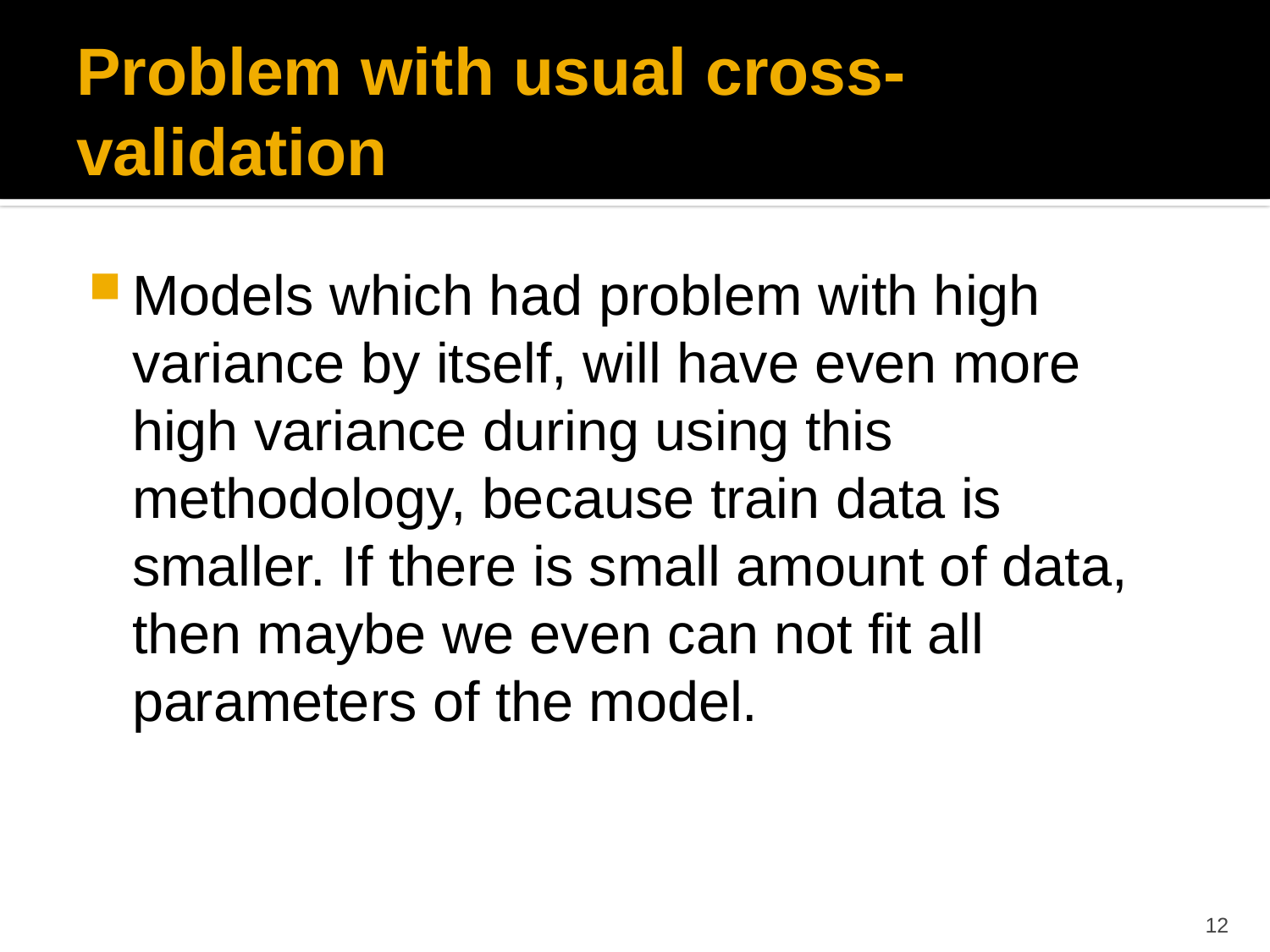

# Problem with usual cross-validation
Models which had problem with high variance by itself, will have even more high variance during using this methodology, because train data is smaller. If there is small amount of data, then maybe we even can not fit all parameters of the model.

12